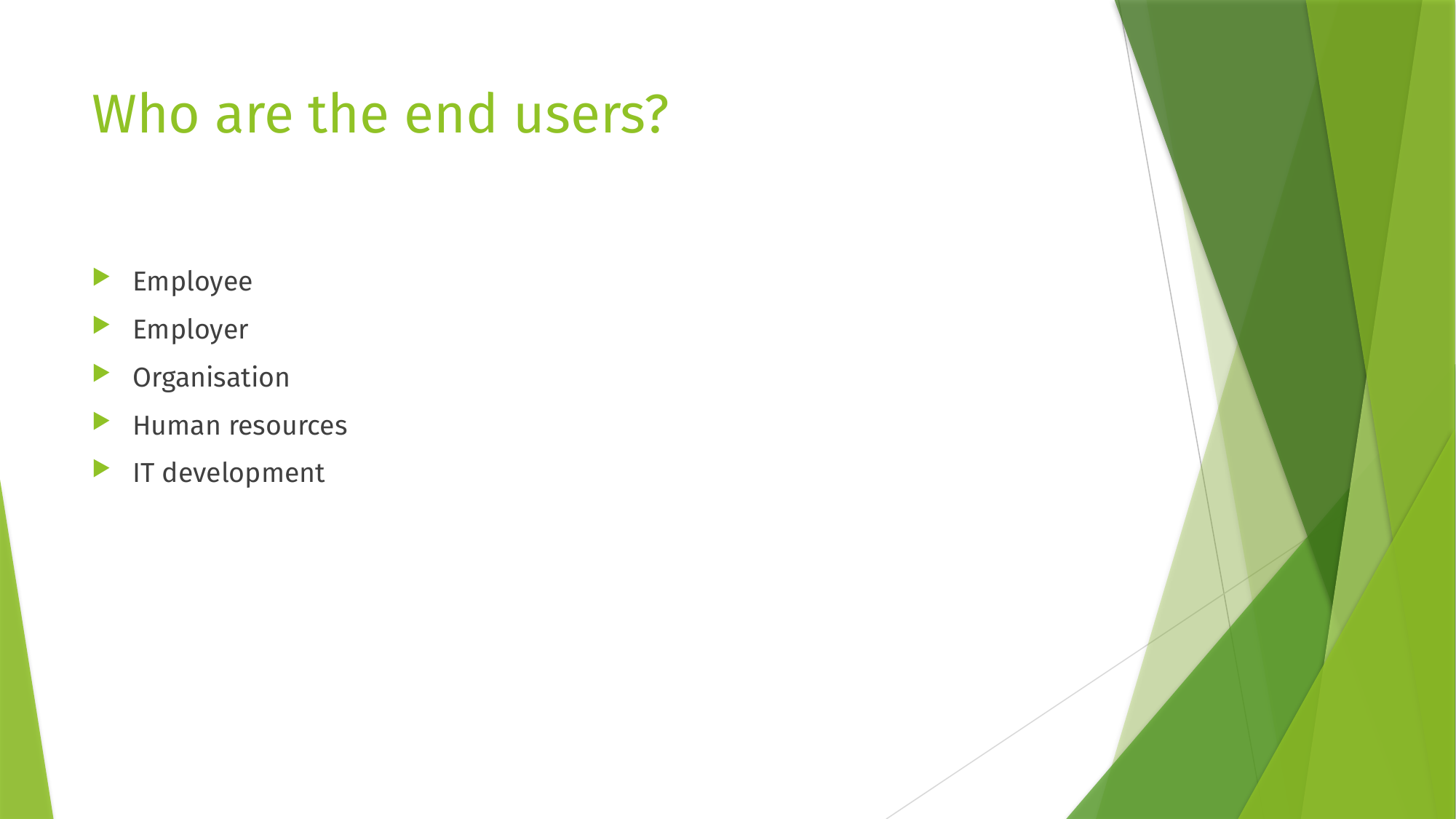

# Who are the end users?
Employee
Employer
Organisation
Human resources
IT development